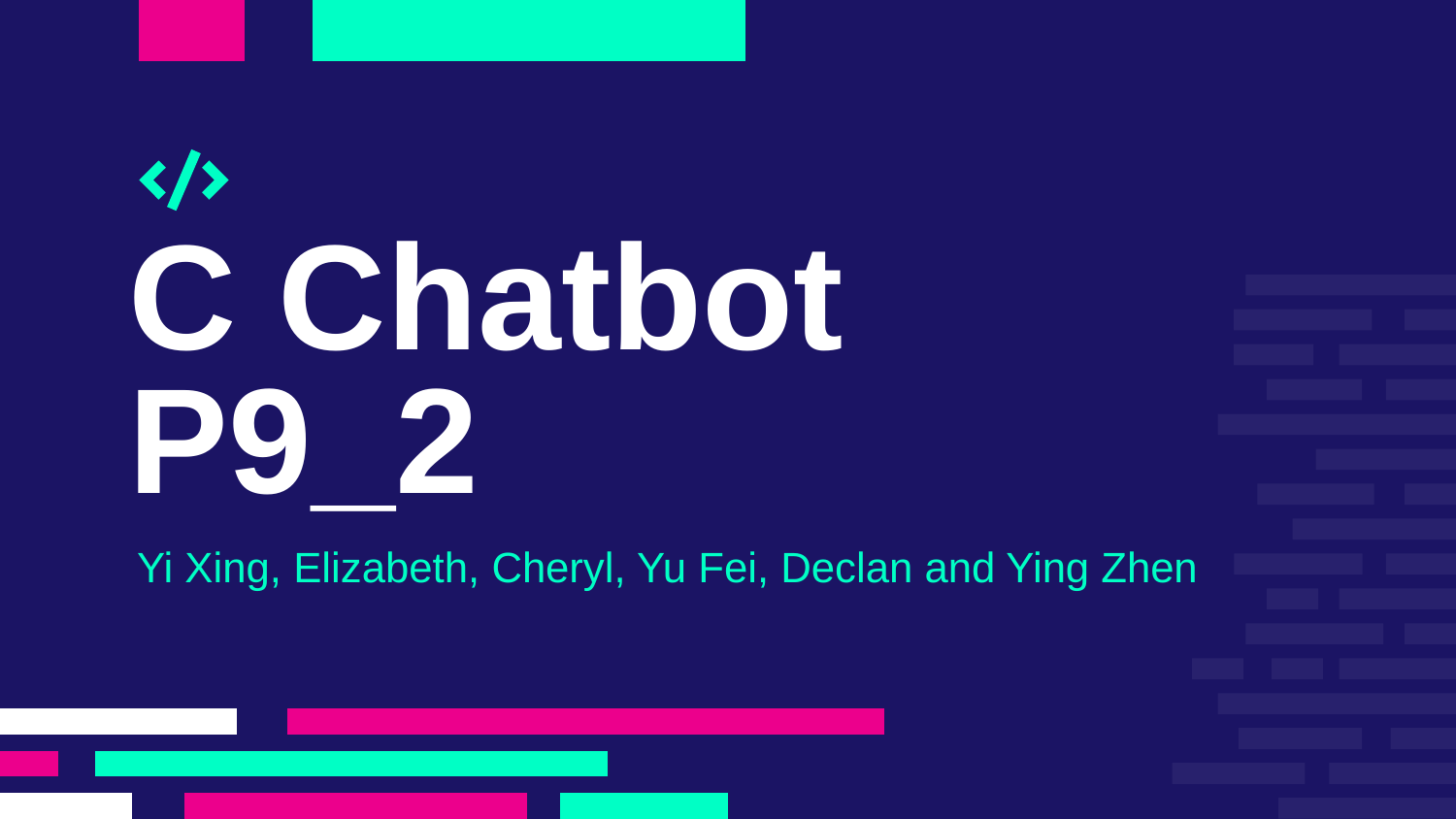

# C Chatbot
P9_2
Yi Xing, Elizabeth, Cheryl, Yu Fei, Declan and Ying Zhen